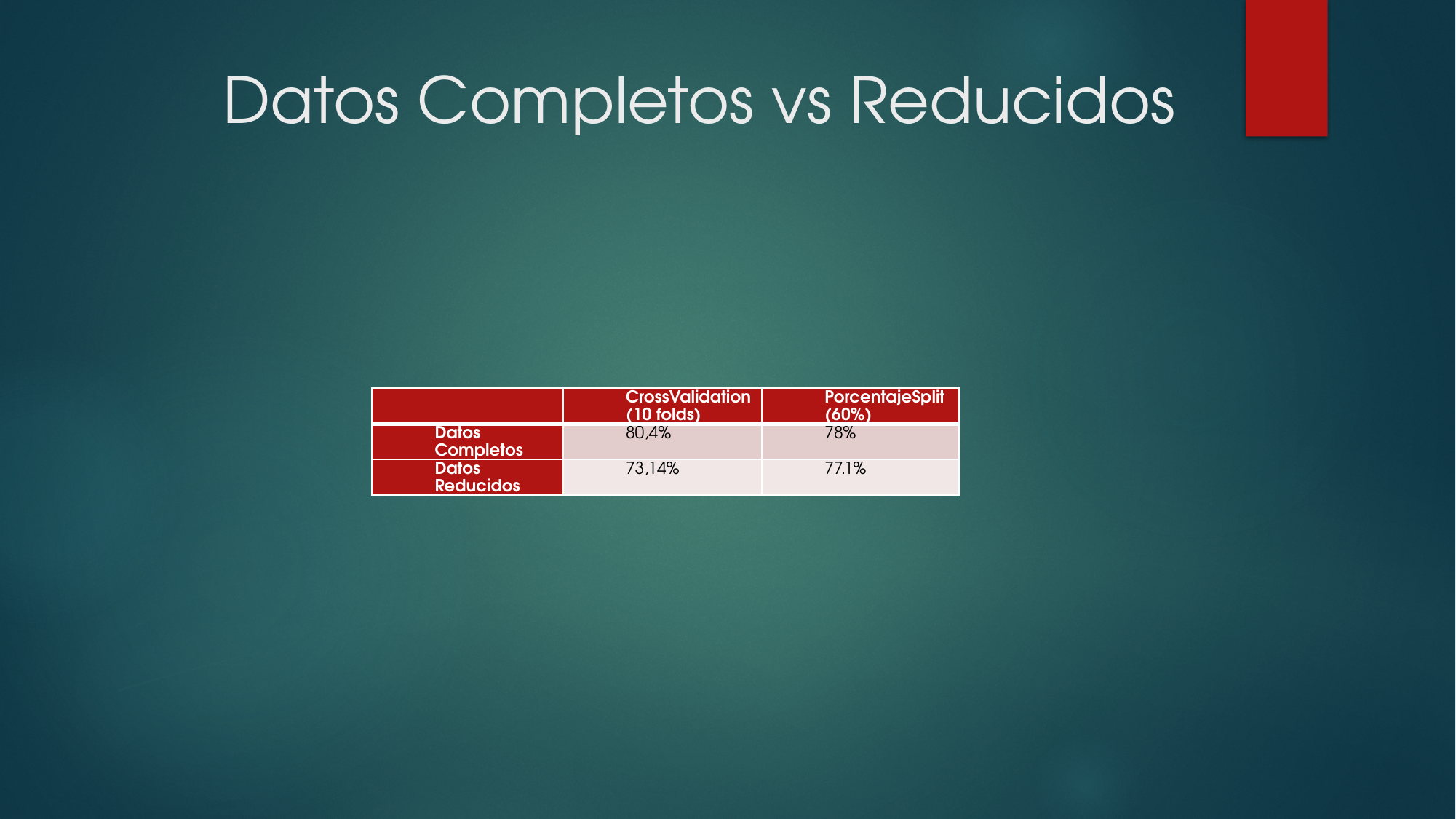

# Datos Completos vs Reducidos
|  | CrossValidation (10 folds) | PorcentajeSplit (60%) |
| --- | --- | --- |
| Datos Completos | 80,4% | 78% |
| Datos Reducidos | 73,14% | 77.1% |